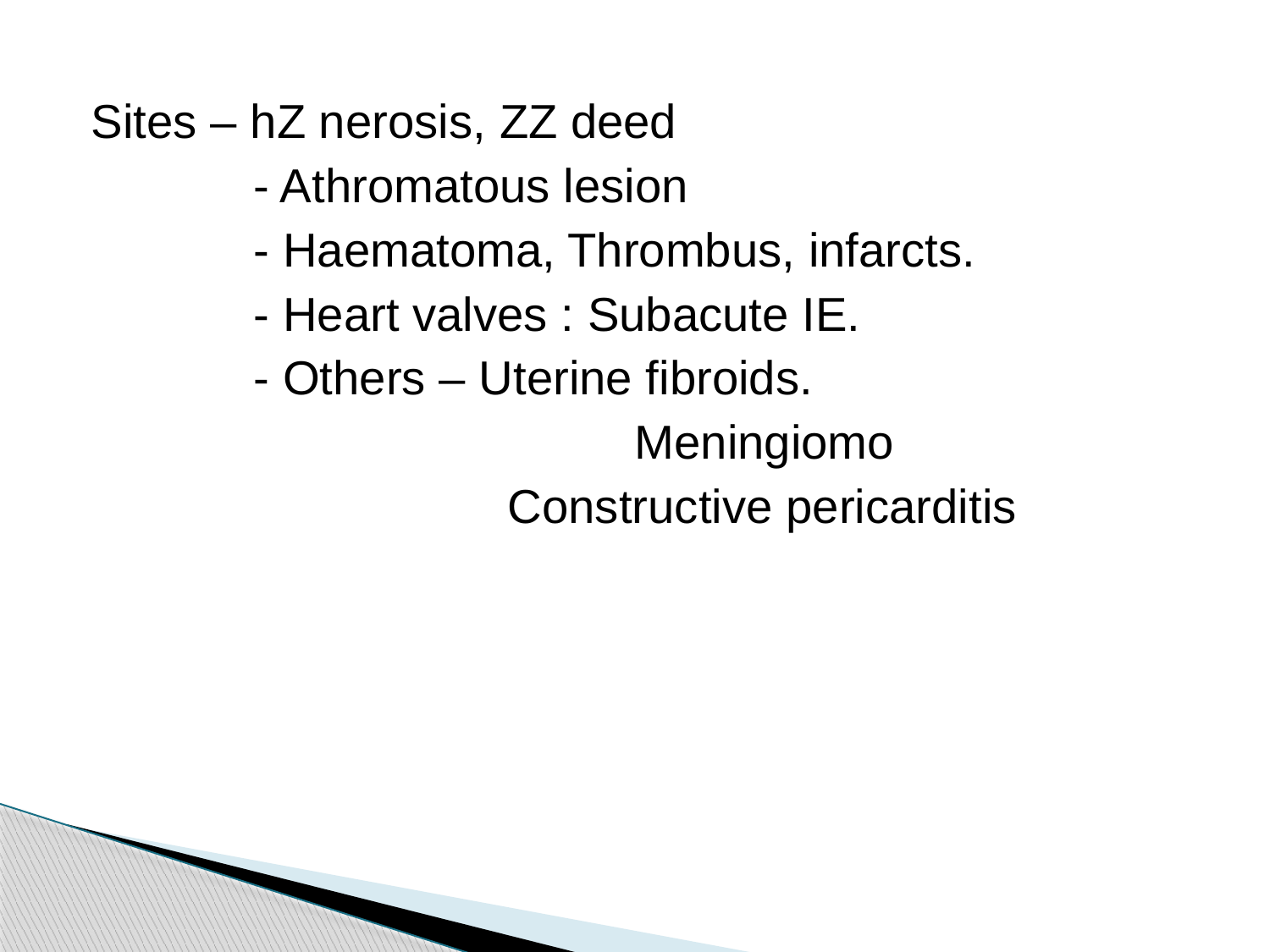

Sites – hZ nerosis, ZZ deed
		- Athromatous lesion
		- Haematoma, Thrombus, infarcts.
		- Heart valves : Subacute IE.
		- Others – Uterine fibroids.
   				Meningiomo
  				Constructive pericarditis